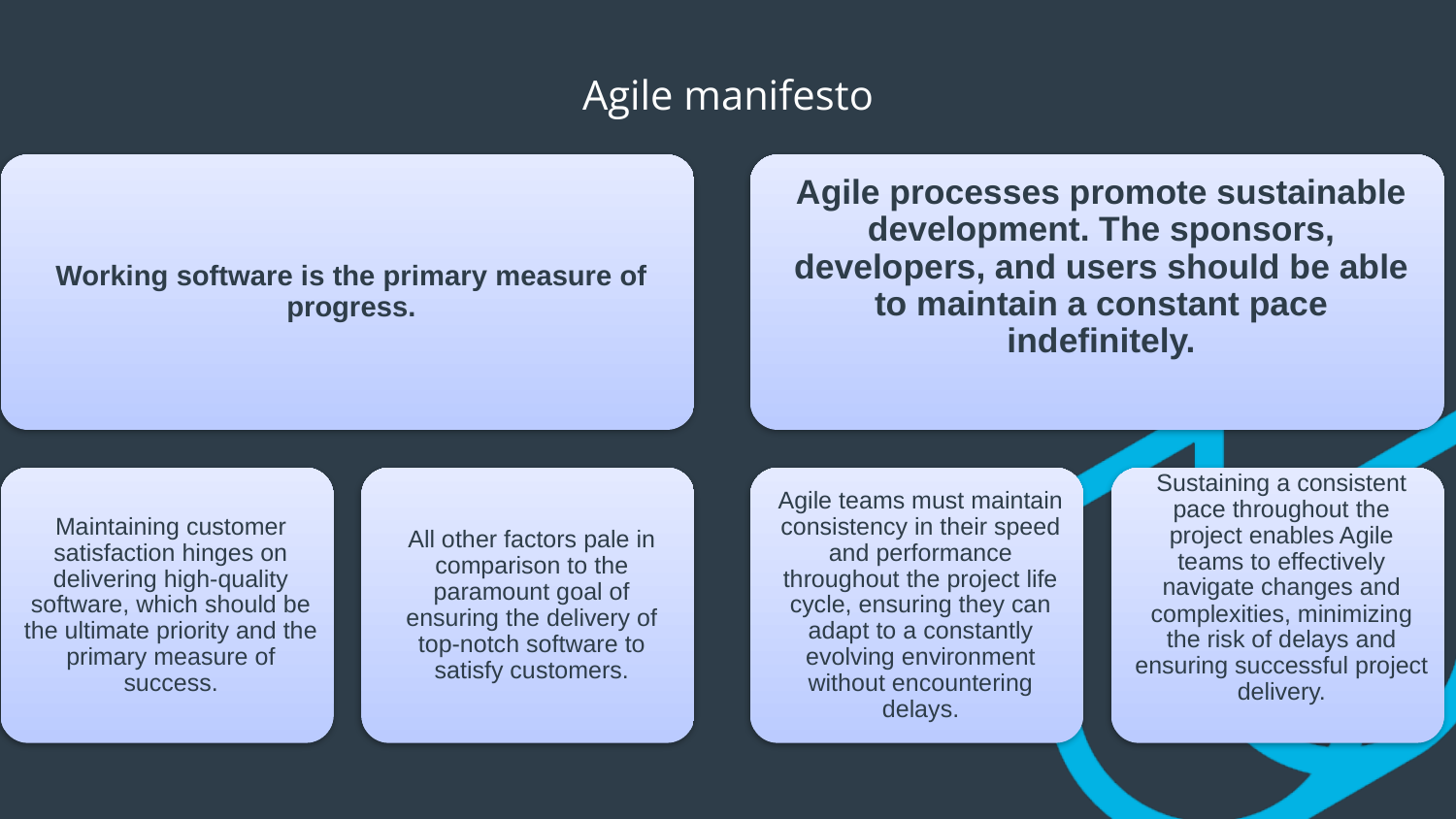

# Agile manifesto
Working software is the primary measure of progress.
Maintaining customer satisfaction hinges on delivering high-quality software, which should be the ultimate priority and the primary measure of success.
All other factors pale in comparison to the paramount goal of ensuring the delivery of top-notch software to satisfy customers.
Agile processes promote sustainable development. The sponsors, developers, and users should be able to maintain a constant pace indefinitely.

Agile teams must maintain consistency in their speed and performance throughout the project life cycle, ensuring they can adapt to a constantly evolving environment without encountering delays.
Sustaining a consistent pace throughout the project enables Agile teams to effectively navigate changes and complexities, minimizing the risk of delays and ensuring successful project delivery.